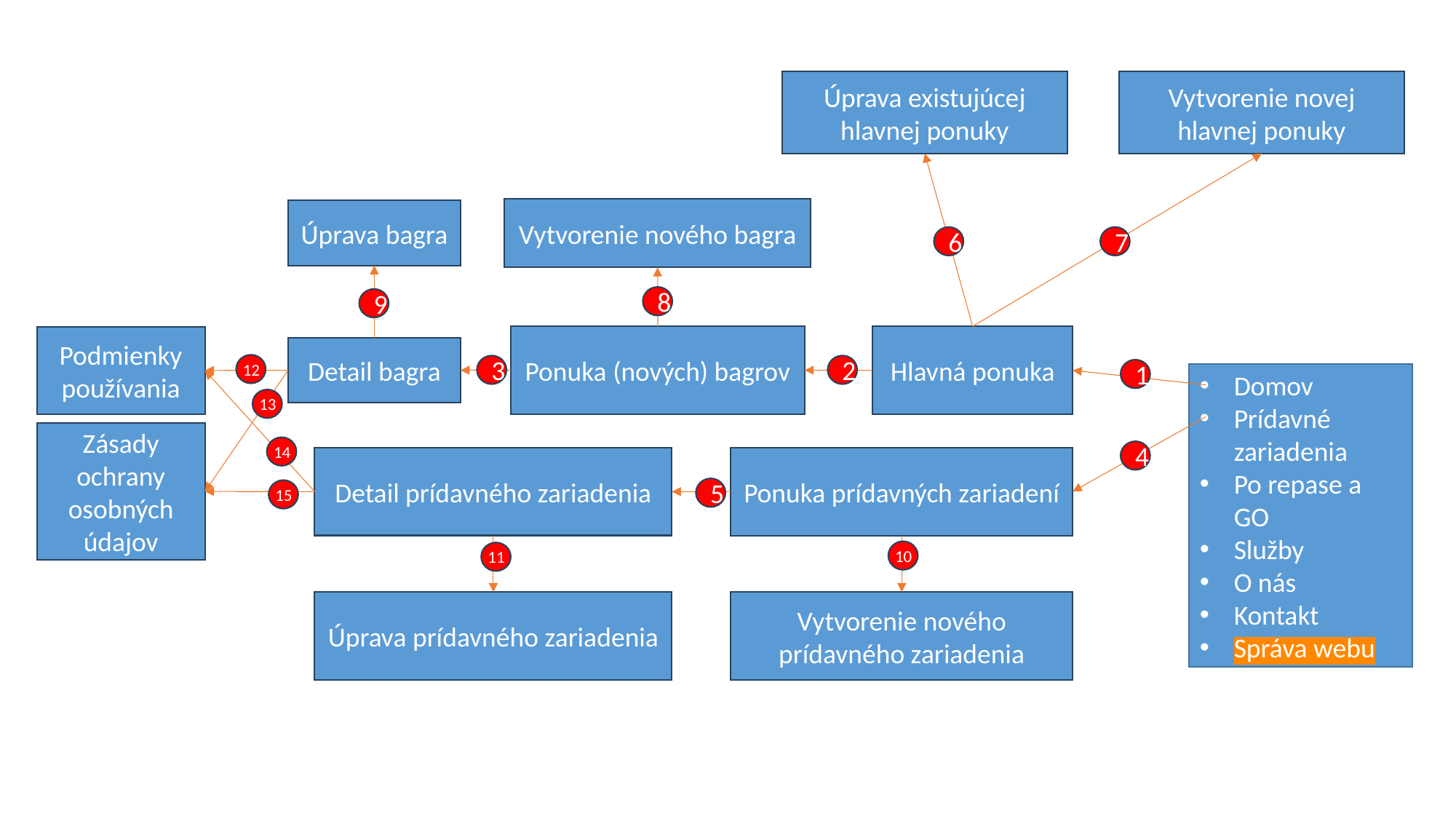

Úprava existujúcej hlavnej ponuky
Vytvorenie novej hlavnej ponuky
Vytvorenie nového bagra
Úprava bagra
6
7
8
9
Ponuka (nových) bagrov
Hlavná ponuka
Podmienky používania
Detail bagra
12

3
2
1
Domov
Prídavné zariadenia
Po repase a GO
Služby
O nás
Kontakt
Správa webu
13

Zásady ochrany osobných údajov
14

4
Ponuka prídavných zariadení
Detail prídavného zariadenia
5
15

10
11

Úprava prídavného zariadenia
Vytvorenie nového prídavného zariadenia